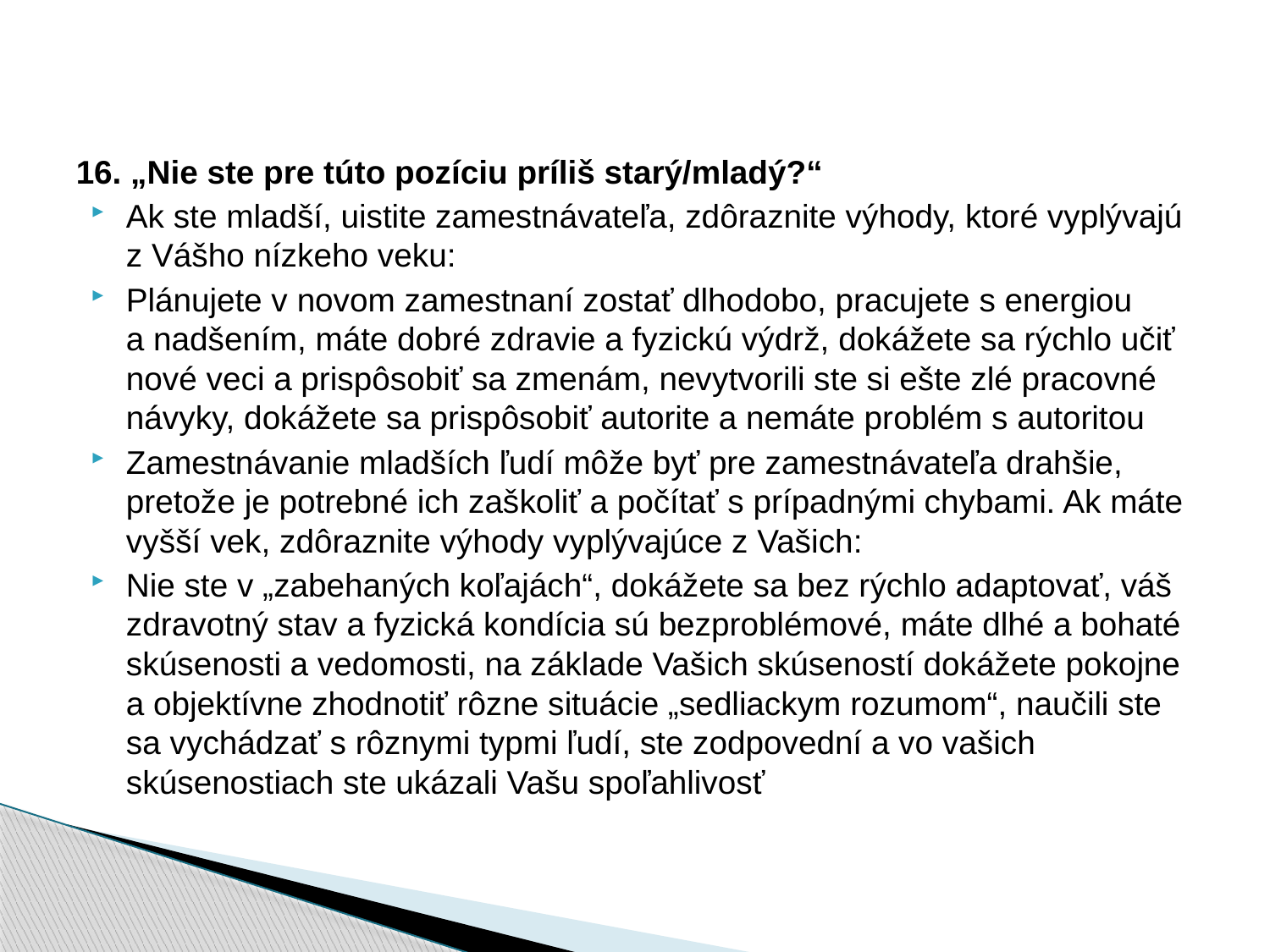

16. „Nie ste pre túto pozíciu príliš starý/mladý?“
Ak ste mladší, uistite zamestnávateľa, zdôraznite výhody, ktoré vyplývajú z Vášho nízkeho veku:
Plánujete v novom zamestnaní zostať dlhodobo, pracujete s energiou a nadšením, máte dobré zdravie a fyzickú výdrž, dokážete sa rýchlo učiť nové veci a prispôsobiť sa zmenám, nevytvorili ste si ešte zlé pracovné návyky, dokážete sa prispôsobiť autorite a nemáte problém s autoritou
Zamestnávanie mladších ľudí môže byť pre zamestnávateľa drahšie, pretože je potrebné ich zaškoliť a počítať s prípadnými chybami. Ak máte vyšší vek, zdôraznite výhody vyplývajúce z Vašich:
Nie ste v „zabehaných koľajách“, dokážete sa bez rýchlo adaptovať, váš zdravotný stav a fyzická kondícia sú bezproblémové, máte dlhé a bohaté skúsenosti a vedomosti, na základe Vašich skúseností dokážete pokojne a objektívne zhodnotiť rôzne situácie „sedliackym rozumom“, naučili ste sa vychádzať s rôznymi typmi ľudí, ste zodpovední a vo vašich skúsenostiach ste ukázali Vašu spoľahlivosť